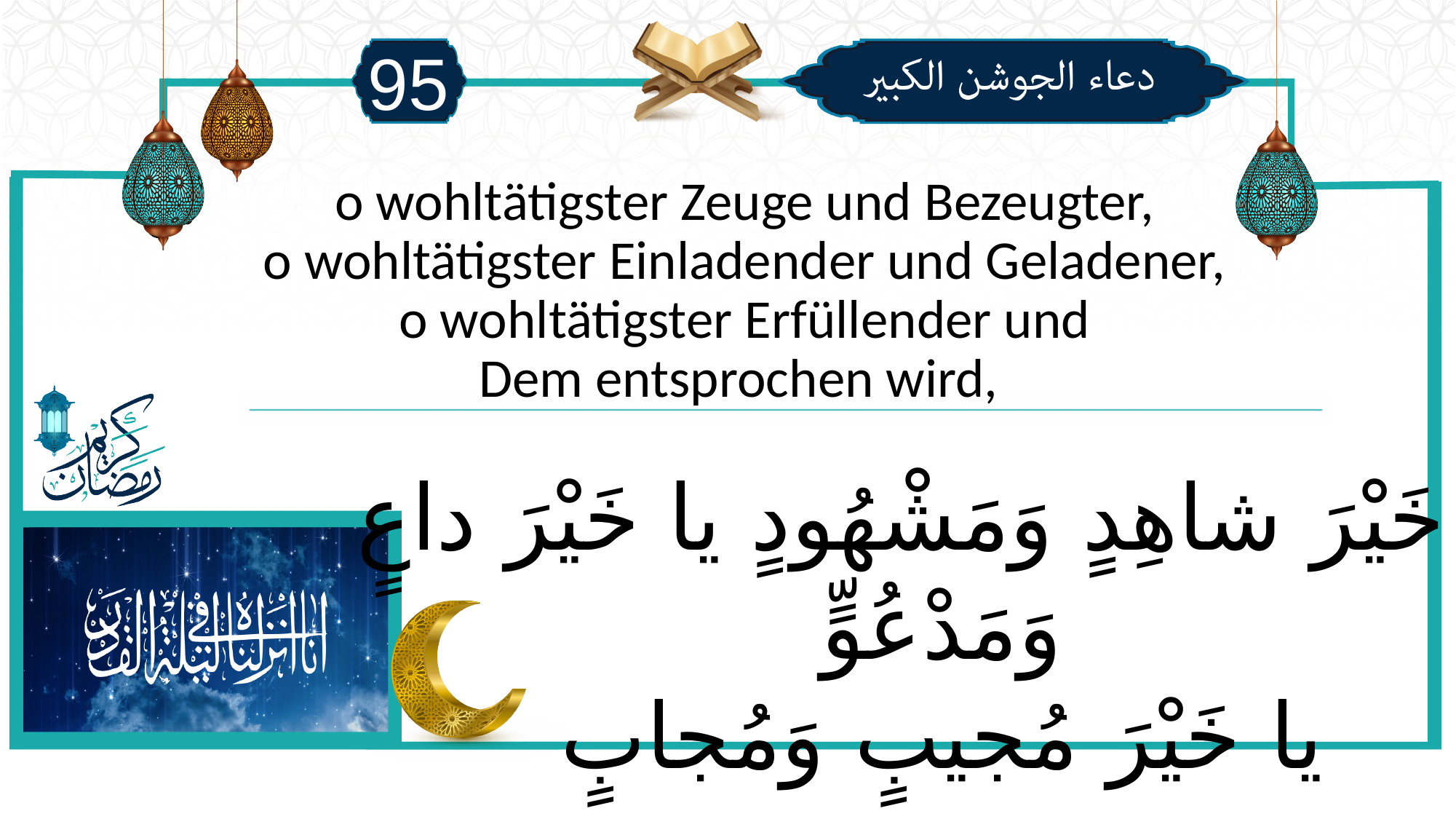

95
o wohltätigster Zeuge und Bezeugter,
o wohltätigster Einladender und Geladener,
o wohltätigster Erfüllender und
Dem entsprochen wird,
يا خَيْرَ شاهِدٍ وَمَشْهُودٍ يا خَيْرَ داعٍ وَمَدْعُوٍّ
يا خَيْرَ مُجيبٍ وَمُجابٍ